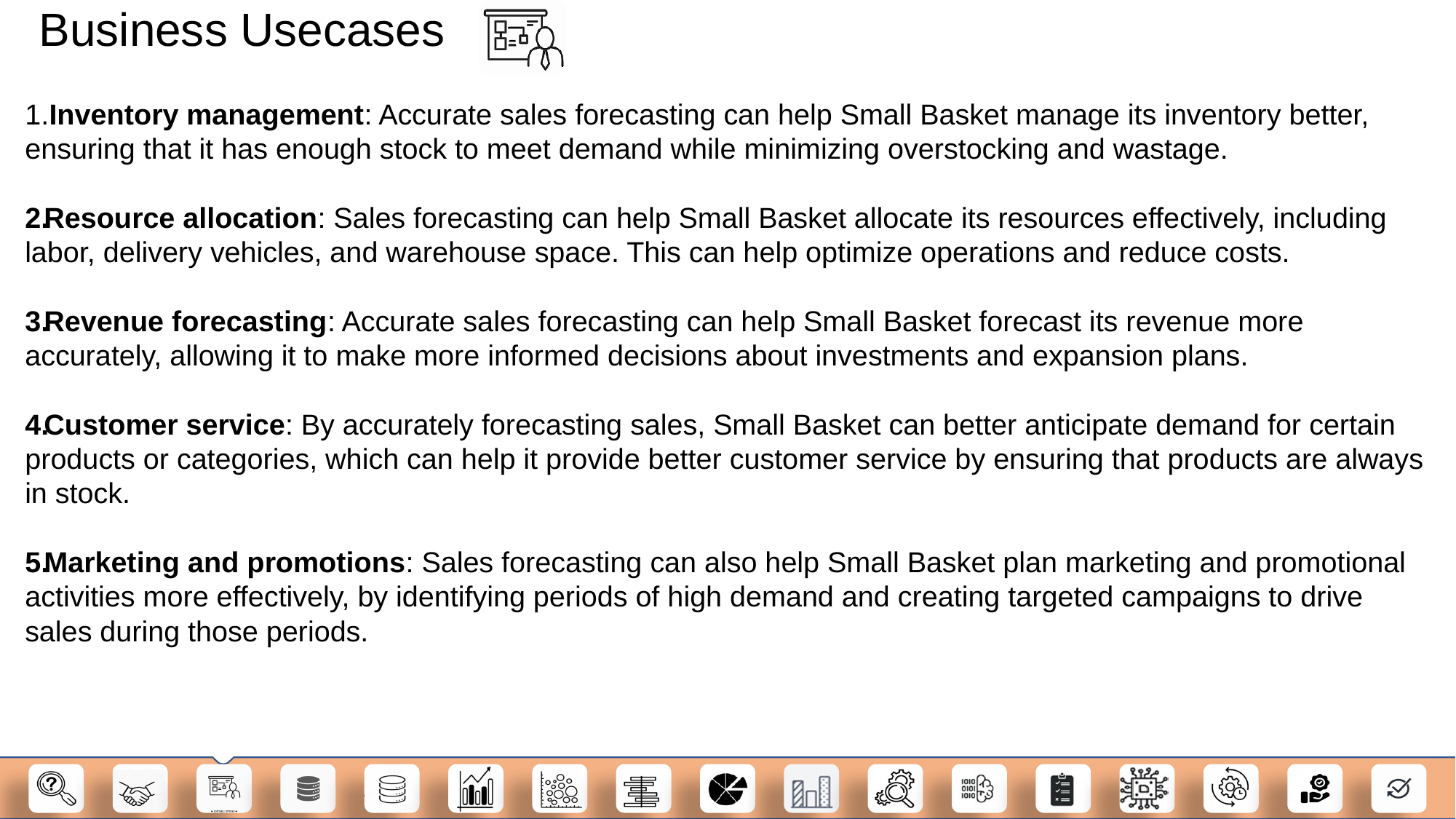

Business Usecases

1.Inventory management: Accurate sales forecasting can help Small Basket manage its inventory better, ensuring that it has enough stock to meet demand while minimizing overstocking and wastage.

Resource allocation: Sales forecasting can help Small Basket allocate its resources effectively, including labor, delivery vehicles, and warehouse space. This can help optimize operations and reduce costs.

Revenue forecasting: Accurate sales forecasting can help Small Basket forecast its revenue more accurately, allowing it to make more informed decisions about investments and expansion plans.

Customer service: By accurately forecasting sales, Small Basket can better anticipate demand for certain products or categories, which can help it provide better customer service by ensuring that products are always in stock.

Marketing and promotions: Sales forecasting can also help Small Basket plan marketing and promotional activities more effectively, by identifying periods of high demand and creating targeted campaigns to drive sales during those periods.